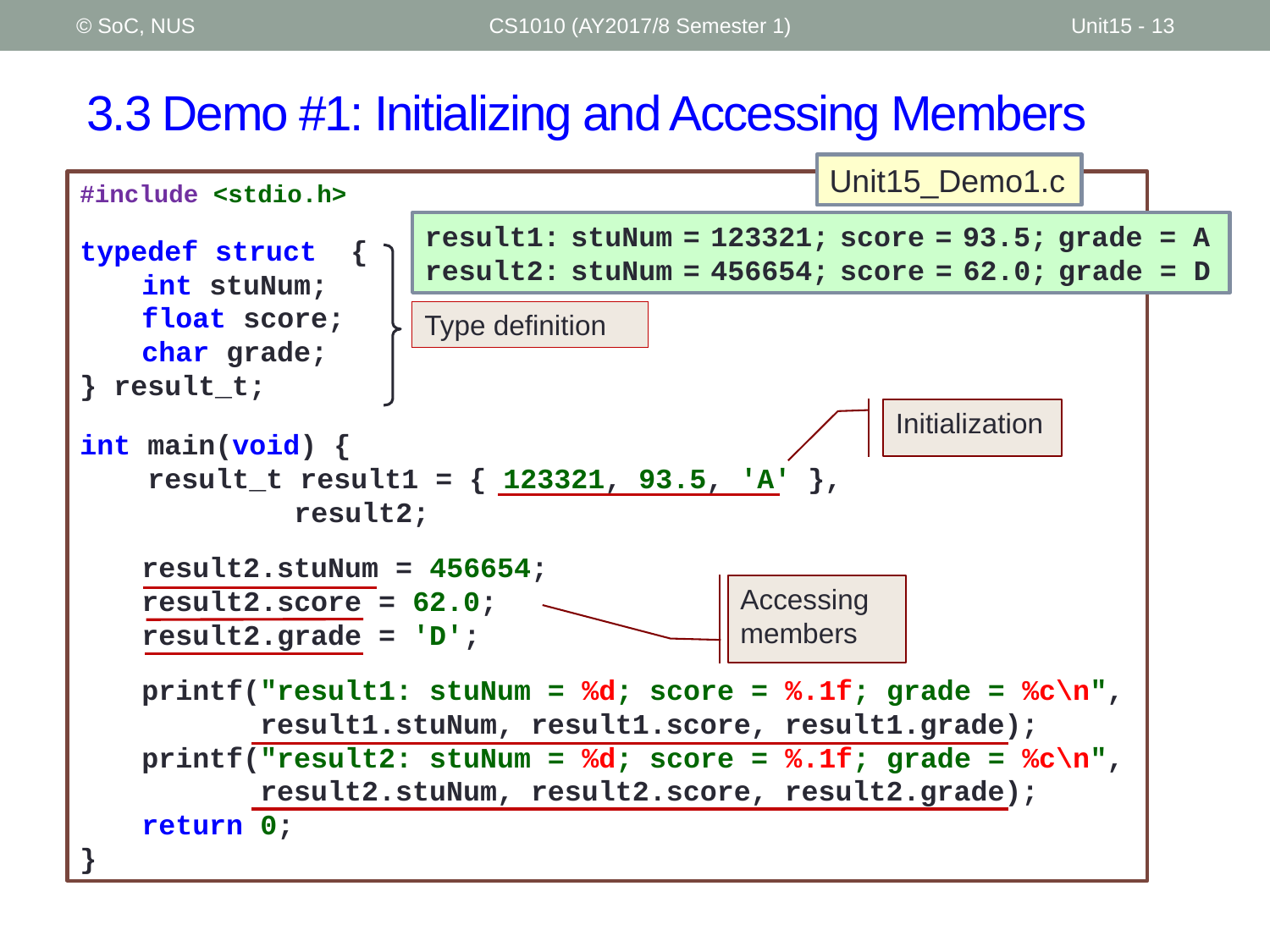

© SoC, NUS
CS1010 (AY2017/8 Semester 1)
Unit15 - 13
# 3.3 Demo #1: Initializing and Accessing Members
Unit15_Demo1.c
#include <stdio.h>

typedef struct  {
	int stuNum;
	float score;
	char grade;
} result_t;

int main(void) {
    result_t result1 = { 123321, 93.5, 'A' },
	         result2;

	result2.stuNum = 456654;
	result2.score = 62.0;
	result2.grade = 'D';

	printf("result1: stuNum = %d; score = %.1f; grade = %c\n",
	       result1.stuNum, result1.score, result1.grade);
	printf("result2: stuNum = %d; score = %.1f; grade = %c\n",
	       result2.stuNum, result2.score, result2.grade);
	return 0;
}
result1: stuNum = 123321; score = 93.5; grade = A
result2: stuNum = 456654; score = 62.0; grade = D

Type definition
Initialization
Accessing members